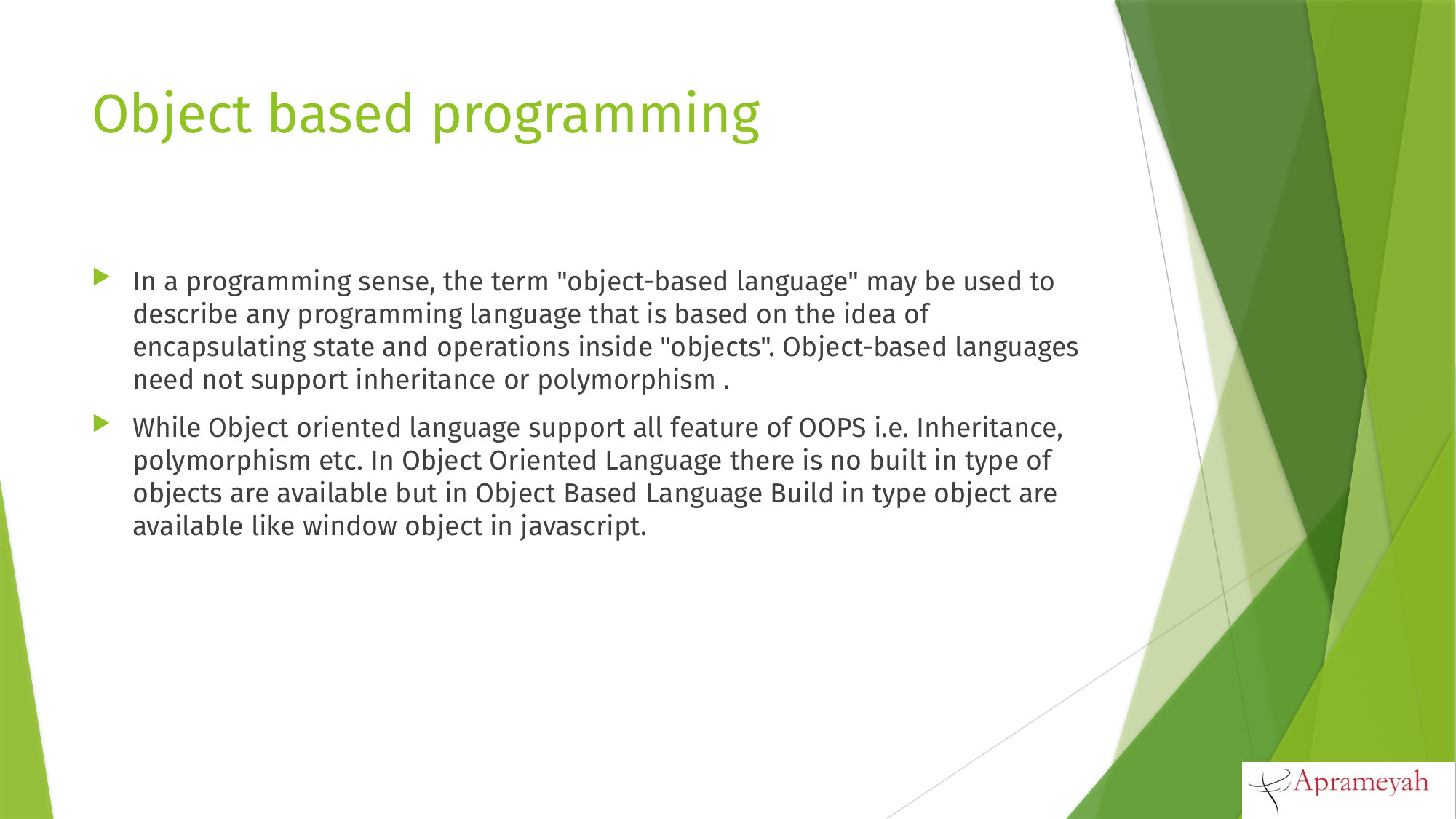

# Object based programming
In a programming sense, the term "object-based language" may be used to describe any programming language that is based on the idea of encapsulating state and operations inside "objects". Object-based languages need not support inheritance or polymorphism .
While Object oriented language support all feature of OOPS i.e. Inheritance, polymorphism etc. In Object Oriented Language there is no built in type of objects are available but in Object Based Language Build in type object are available like window object in javascript.